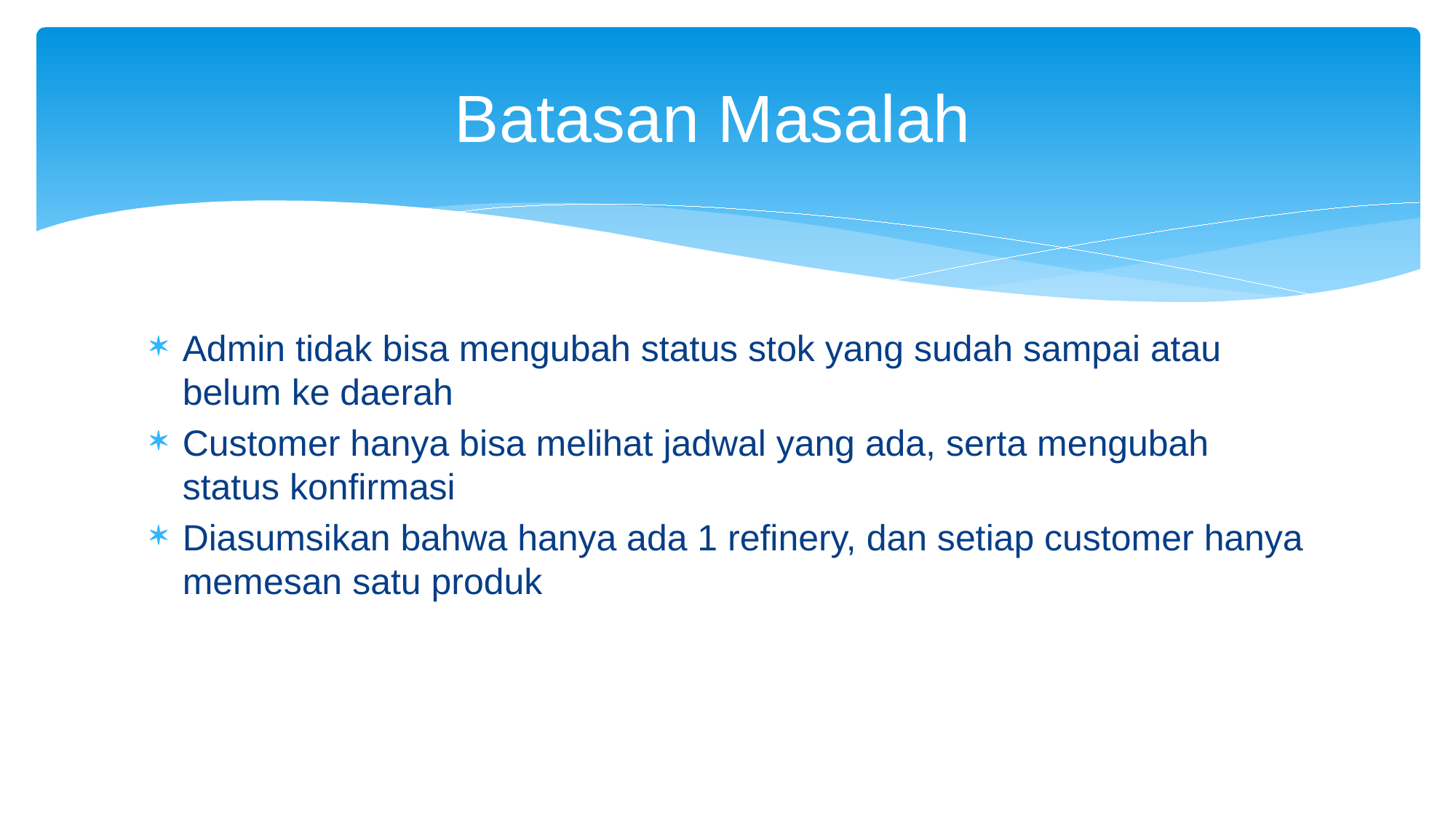

# Batasan Masalah
Admin tidak bisa mengubah status stok yang sudah sampai atau belum ke daerah
Customer hanya bisa melihat jadwal yang ada, serta mengubah status konfirmasi
Diasumsikan bahwa hanya ada 1 refinery, dan setiap customer hanya memesan satu produk